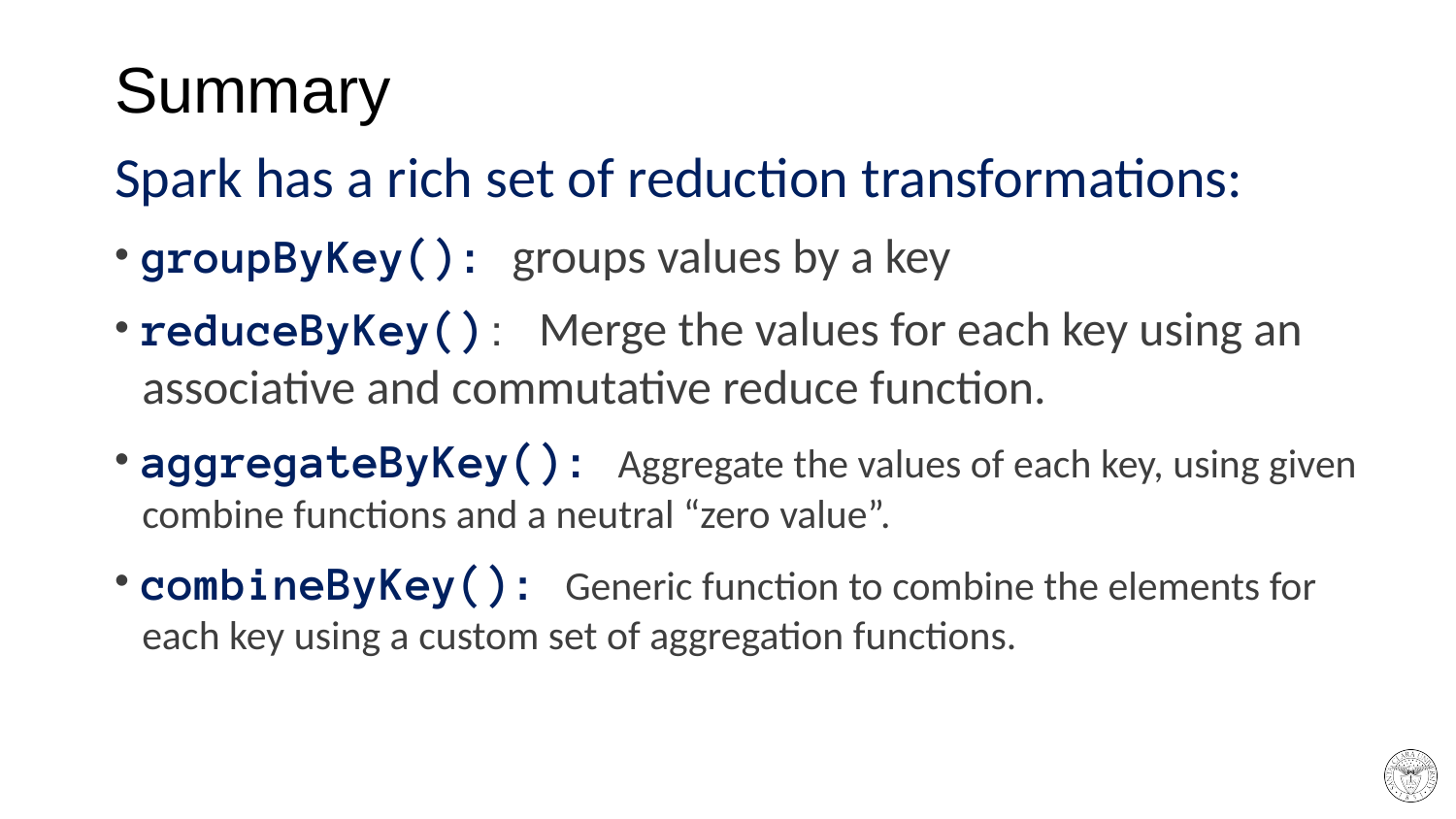

# Summary
Spark has a rich set of reduction transformations:
groupByKey(): groups values by a key
reduceByKey(): Merge the values for each key using an associative and commutative reduce function.
aggregateByKey(): Aggregate the values of each key, using given combine functions and a neutral “zero value”.
combineByKey(): Generic function to combine the elements for each key using a custom set of aggregation functions.